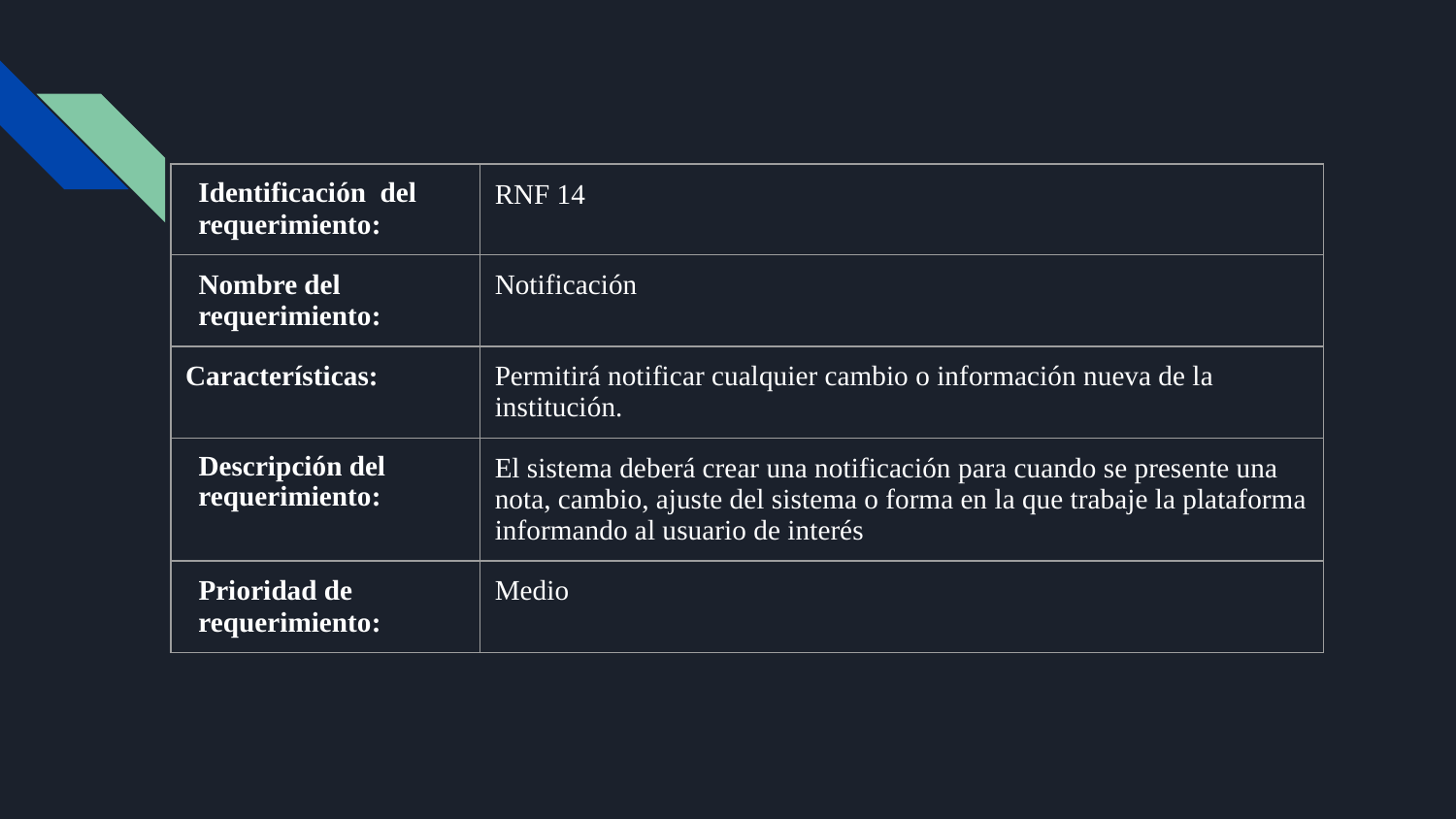

| Identificación del requerimiento: | RNF 14 |
| --- | --- |
| Nombre del requerimiento: | Notificación |
| Características: | Permitirá notificar cualquier cambio o información nueva de la institución. |
| Descripción del requerimiento: | El sistema deberá crear una notificación para cuando se presente una nota, cambio, ajuste del sistema o forma en la que trabaje la plataforma informando al usuario de interés |
| Prioridad de requerimiento: | Medio |